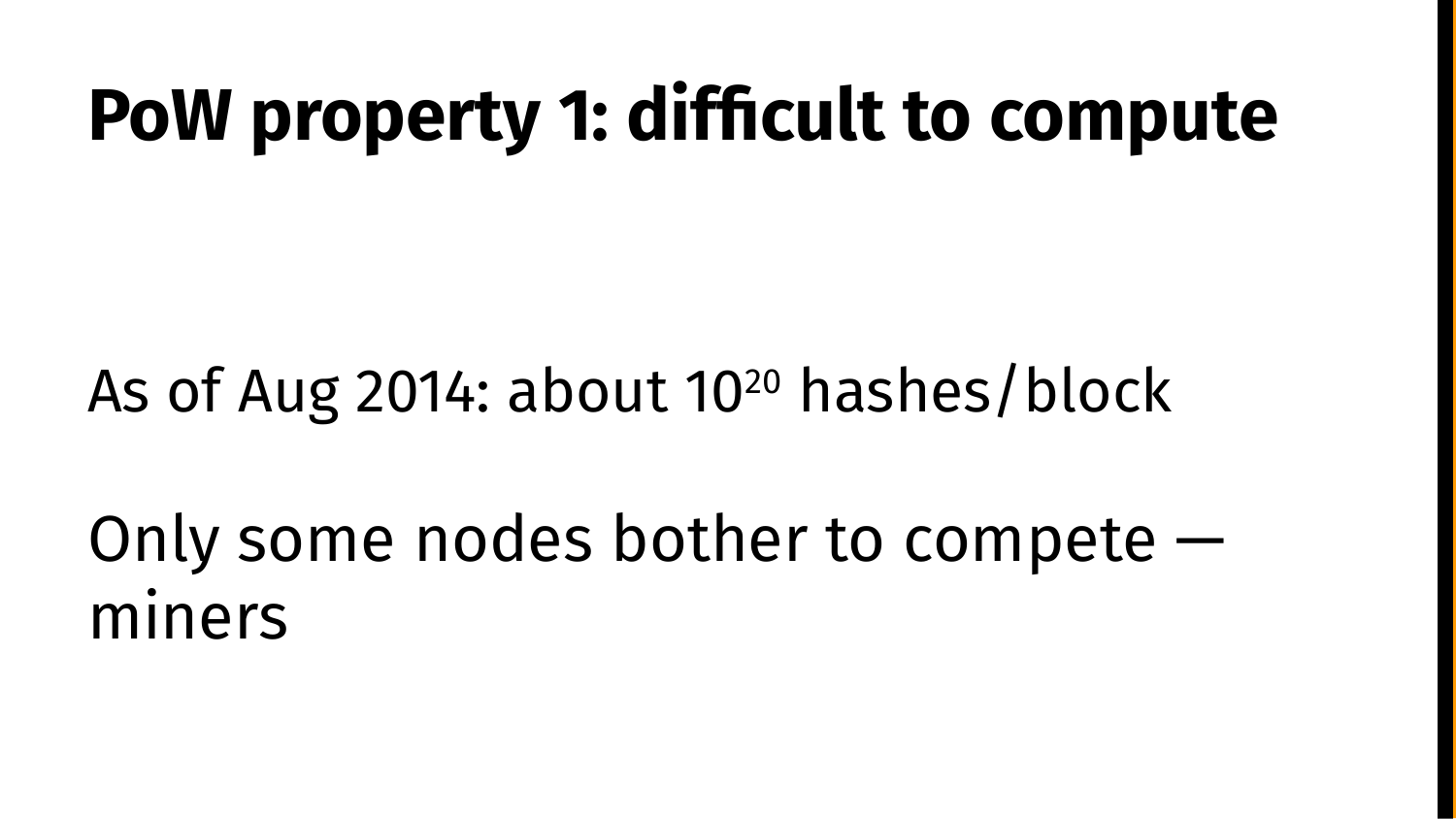

# PoW property 1: difficult to compute

As of Aug 2014: about 1020 hashes/block

Only some nodes bother to compete — miners